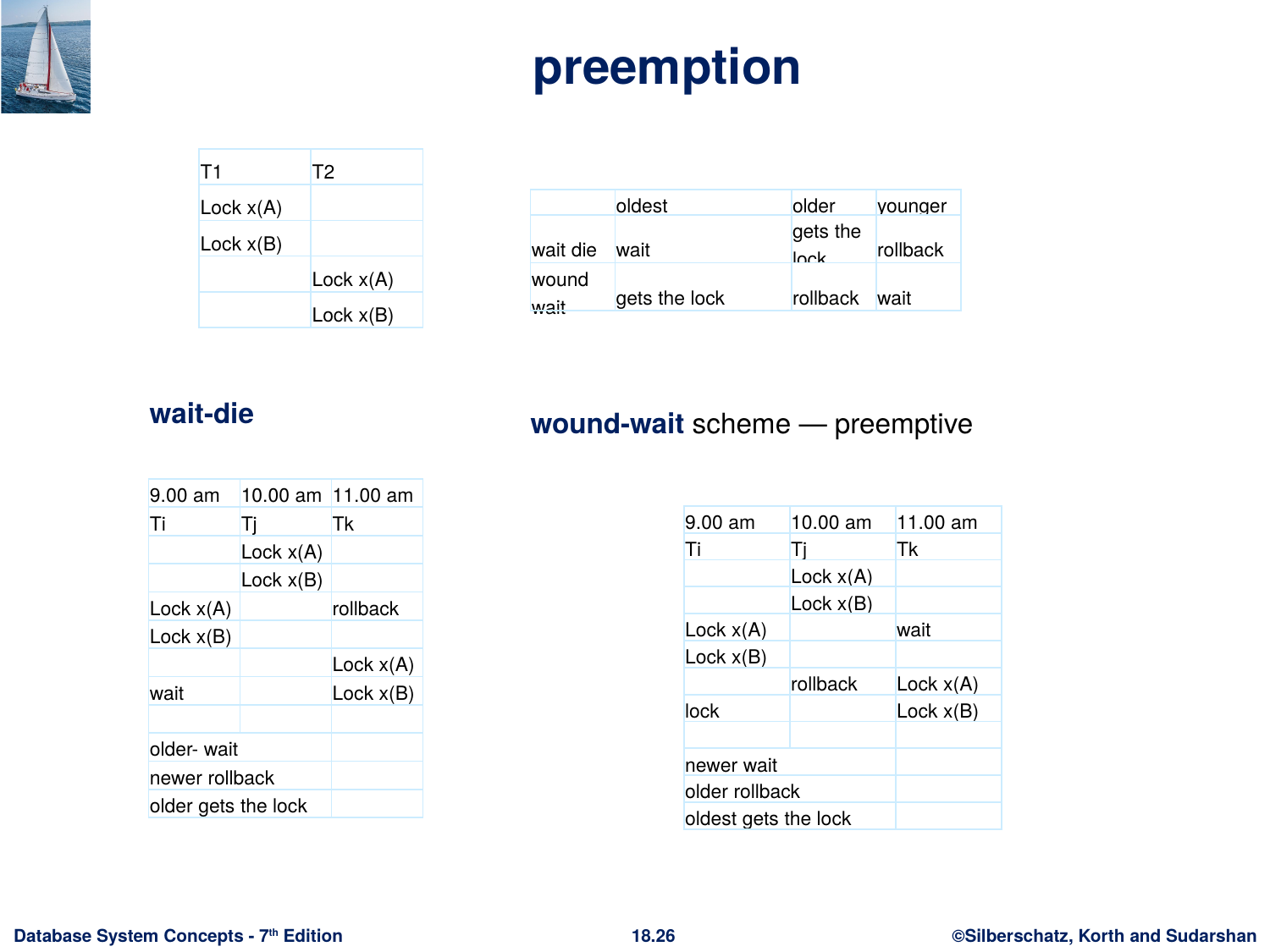

# preemption
| T1 | T2 |
| --- | --- |
| Lock x(A) |  |
| Lock x(B) |  |
|  | Lock x(A) |
|  | Lock x(B) |
|  | oldest | older | younger |
| --- | --- | --- | --- |
| wait die | wait | gets the lock | rollback |
| wound wait | gets the lock | rollback | wait |
wait-die
wound-wait scheme — preemptive
| 9.00 am | 10.00 am | 11.00 am |
| --- | --- | --- |
| Ti | Tj | Tk |
|  | Lock x(A) |  |
|  | Lock x(B) |  |
| Lock x(A) |  | rollback |
| Lock x(B) |  |  |
|  |  | Lock x(A) |
| wait |  | Lock x(B) |
|  |  |  |
| older- wait |  |  |
| newer rollback |  |  |
| older gets the lock |  |  |
| 9.00 am | 10.00 am | 11.00 am |
| --- | --- | --- |
| Ti | Tj | Tk |
|  | Lock x(A) |  |
|  | Lock x(B) |  |
| Lock x(A) |  | wait |
| Lock x(B) |  |  |
|  | rollback | Lock x(A) |
| lock |  | Lock x(B) |
|  |  |  |
| newer wait |  |  |
| older rollback |  |  |
| oldest gets the lock |  |  |